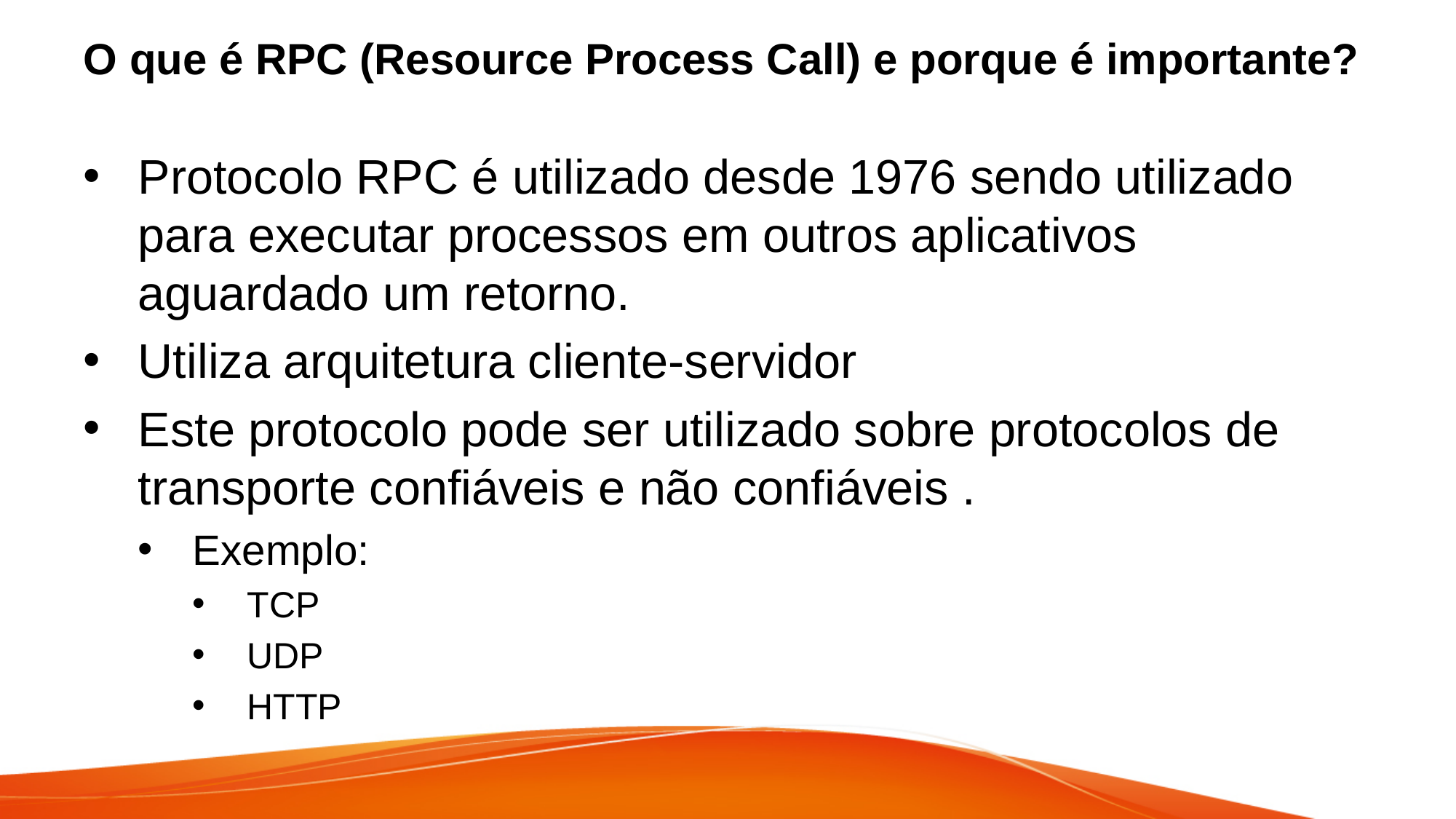

# O que é RPC (Resource Process Call) e porque é importante?
Protocolo RPC é utilizado desde 1976 sendo utilizado para executar processos em outros aplicativos aguardado um retorno.
Utiliza arquitetura cliente-servidor
Este protocolo pode ser utilizado sobre protocolos de transporte confiáveis e não confiáveis .
Exemplo:
TCP
UDP
HTTP